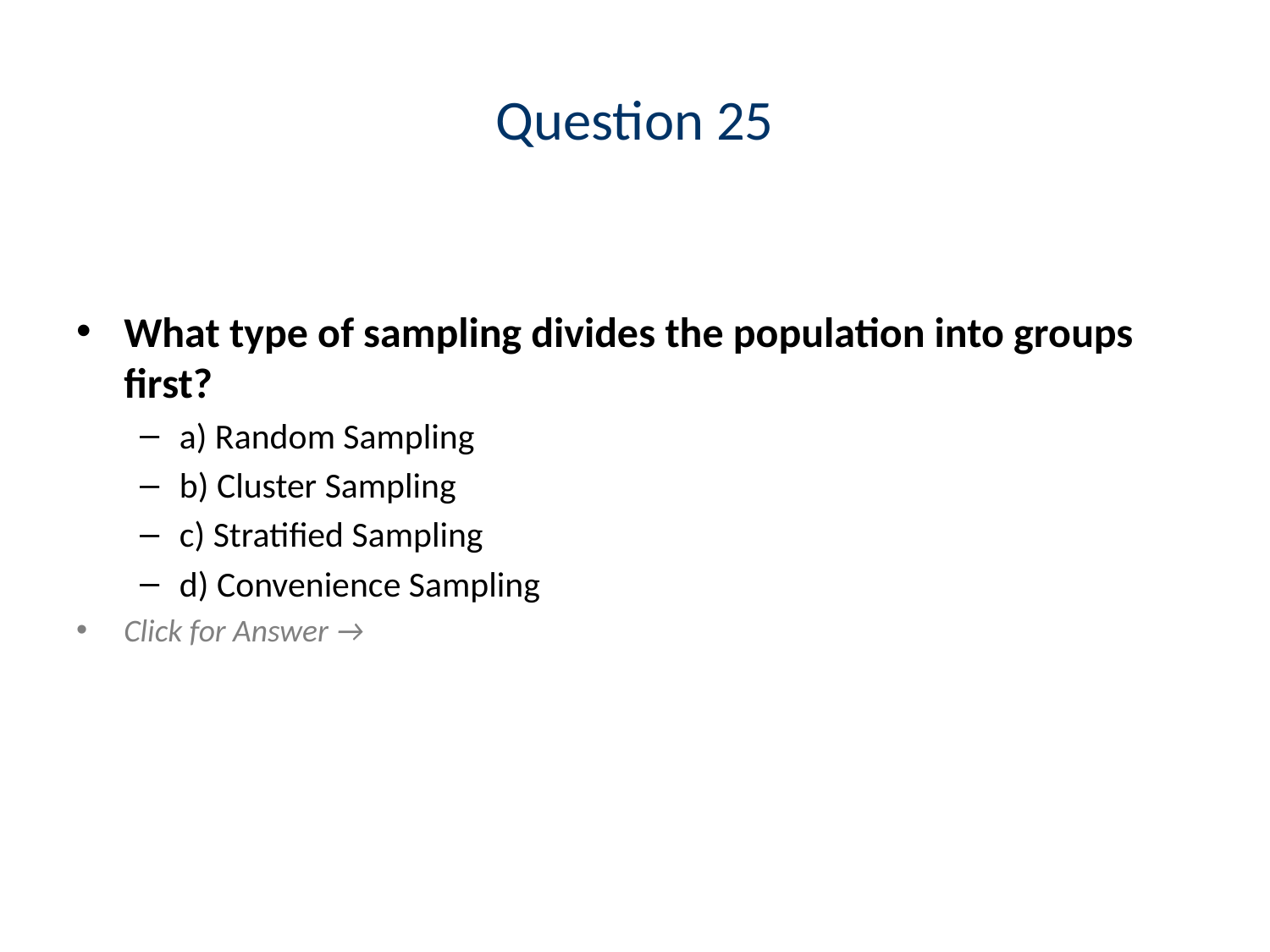

# Question 25

What type of sampling divides the population into groups first?
a) Random Sampling
b) Cluster Sampling
c) Stratified Sampling
d) Convenience Sampling
Click for Answer →